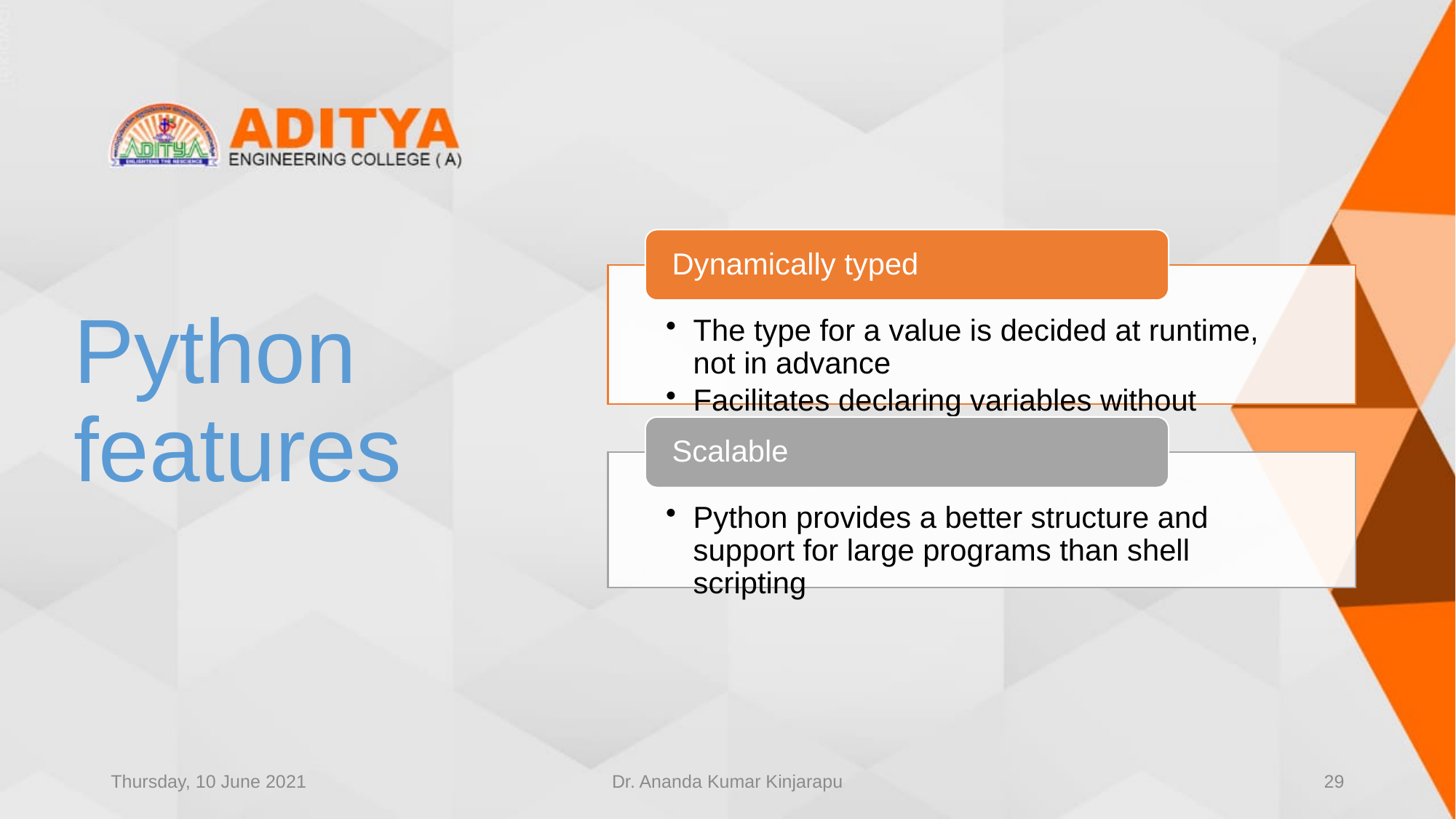

# Python features
The type for a value is decided at runtime, not in advance
Facilitates declaring variables without specifying their types
Dynamically typed
Python provides a better structure and support for large programs than shell scripting
Scalable
Thursday, 10 June 2021
Dr. Ananda Kumar Kinjarapu
29